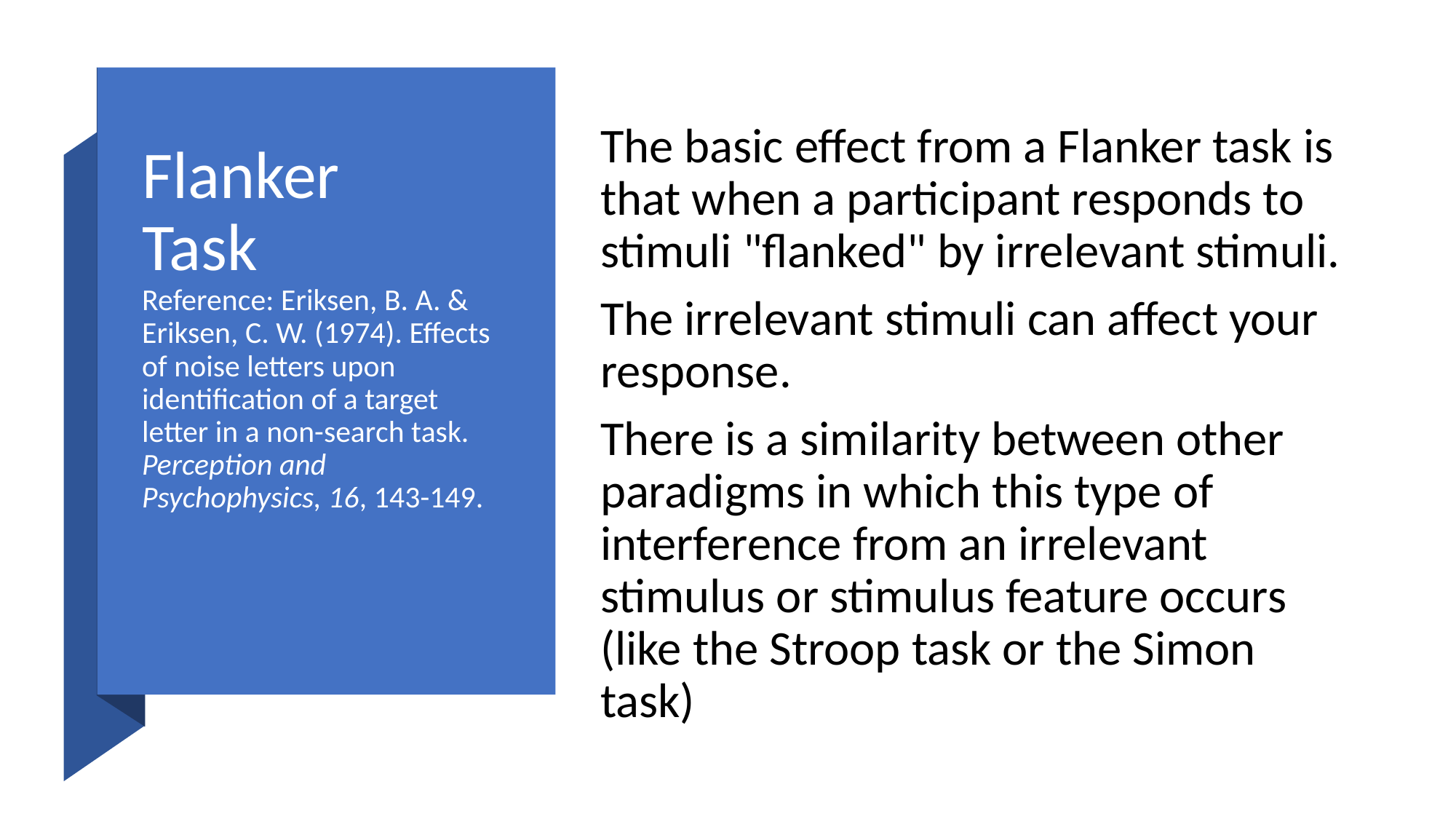

The basic effect from a Flanker task is that when a participant responds to stimuli "flanked" by irrelevant stimuli.
The irrelevant stimuli can affect your response.
There is a similarity between other paradigms in which this type of interference from an irrelevant stimulus or stimulus feature occurs (like the Stroop task or the Simon task)
# Flanker Task Reference: Eriksen, B. A. & Eriksen, C. W. (1974). Effects of noise letters upon identification of a target letter in a non-search task. Perception and Psychophysics, 16, 143-149.